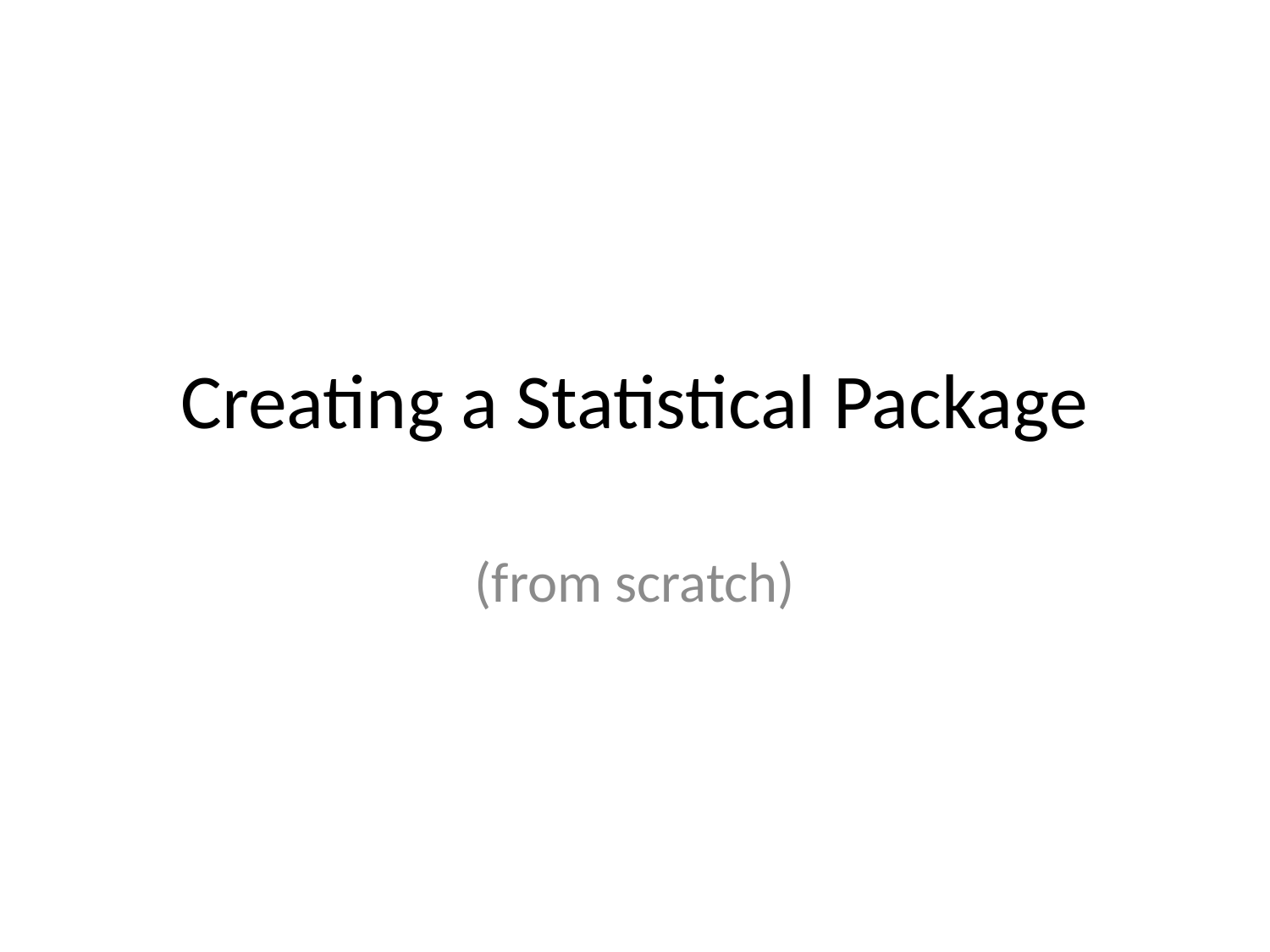

# Creating a Statistical Package
(from scratch)